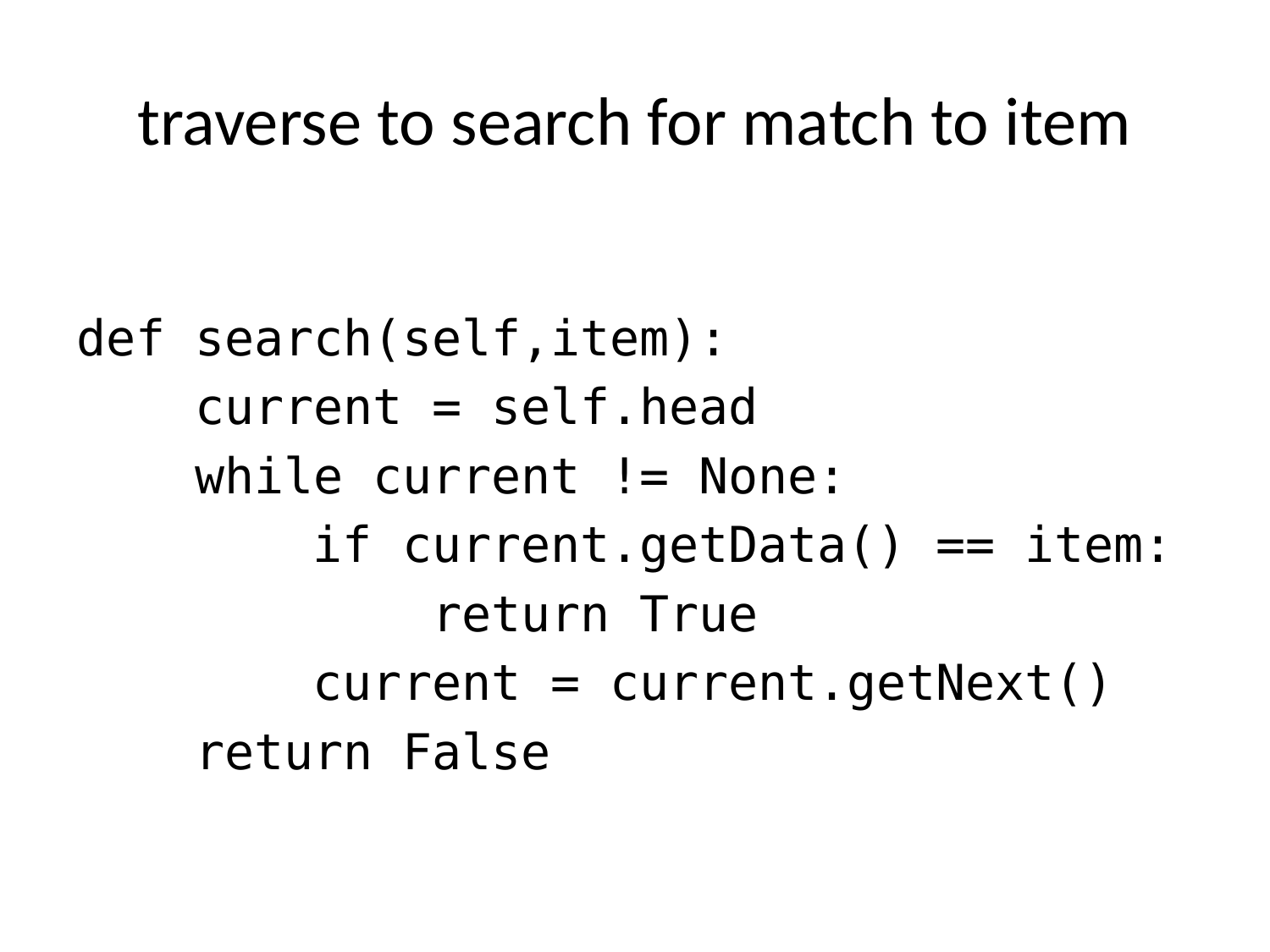

# traverse to search for match to item

def search(self,item):
    current = self.head
    while current != None:
        if current.getData() == item:
            return True
        current = current.getNext()
    return False